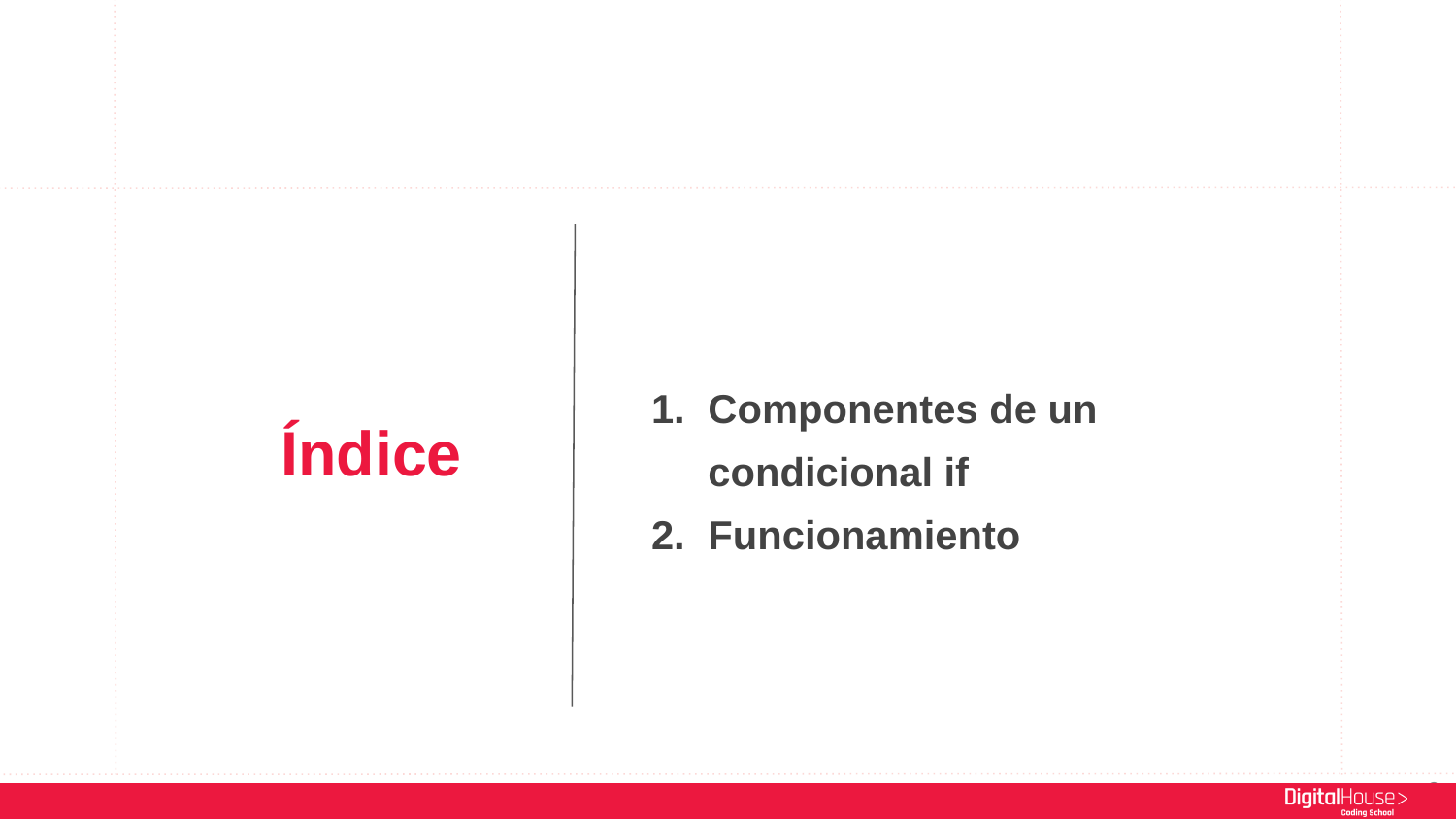

Componentes de un condicional if
Funcionamiento
Índice